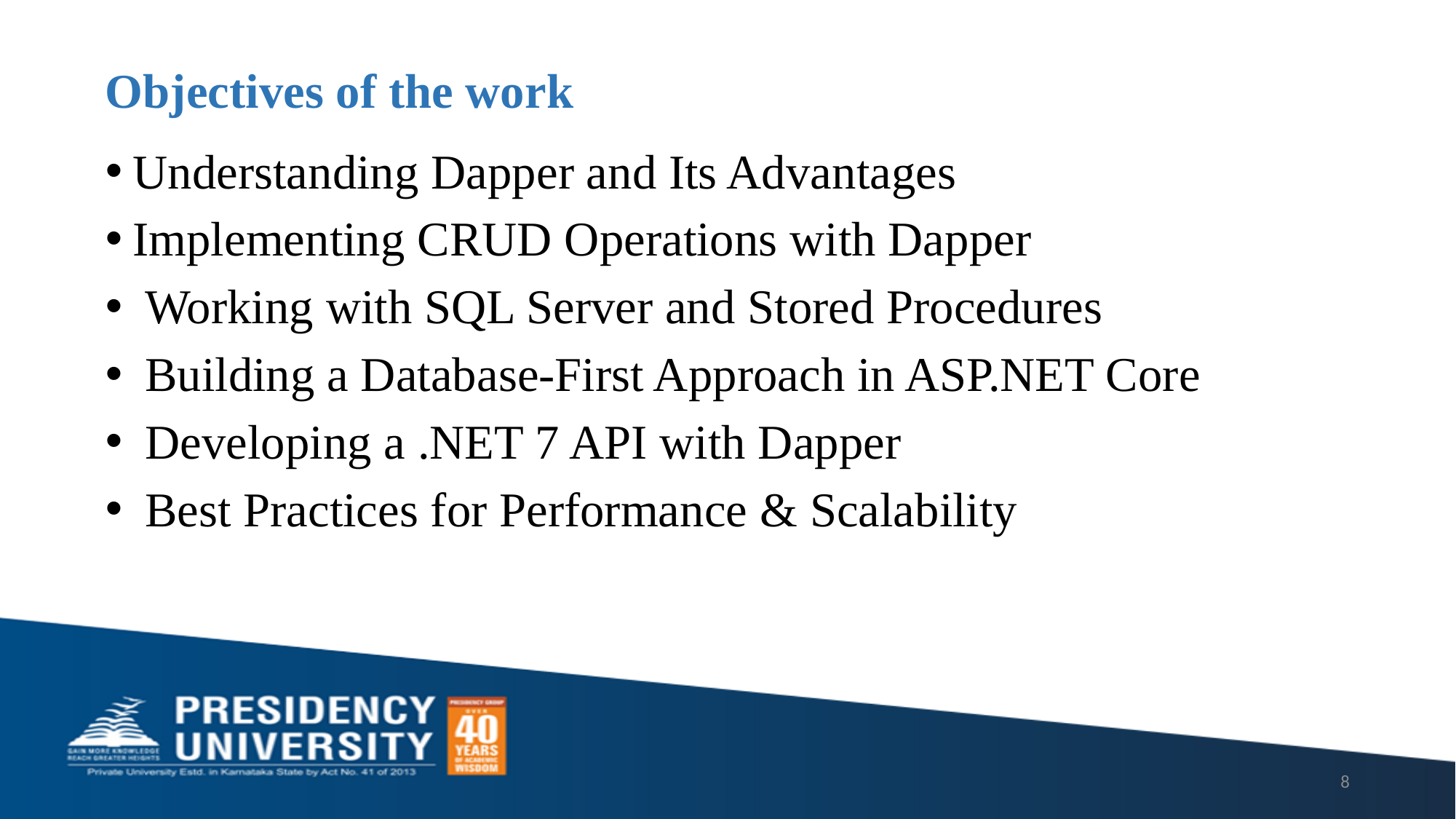

# Objectives of the work
Understanding Dapper and Its Advantages
Implementing CRUD Operations with Dapper
 Working with SQL Server and Stored Procedures
 Building a Database-First Approach in ASP.NET Core
 Developing a .NET 7 API with Dapper
 Best Practices for Performance & Scalability
8